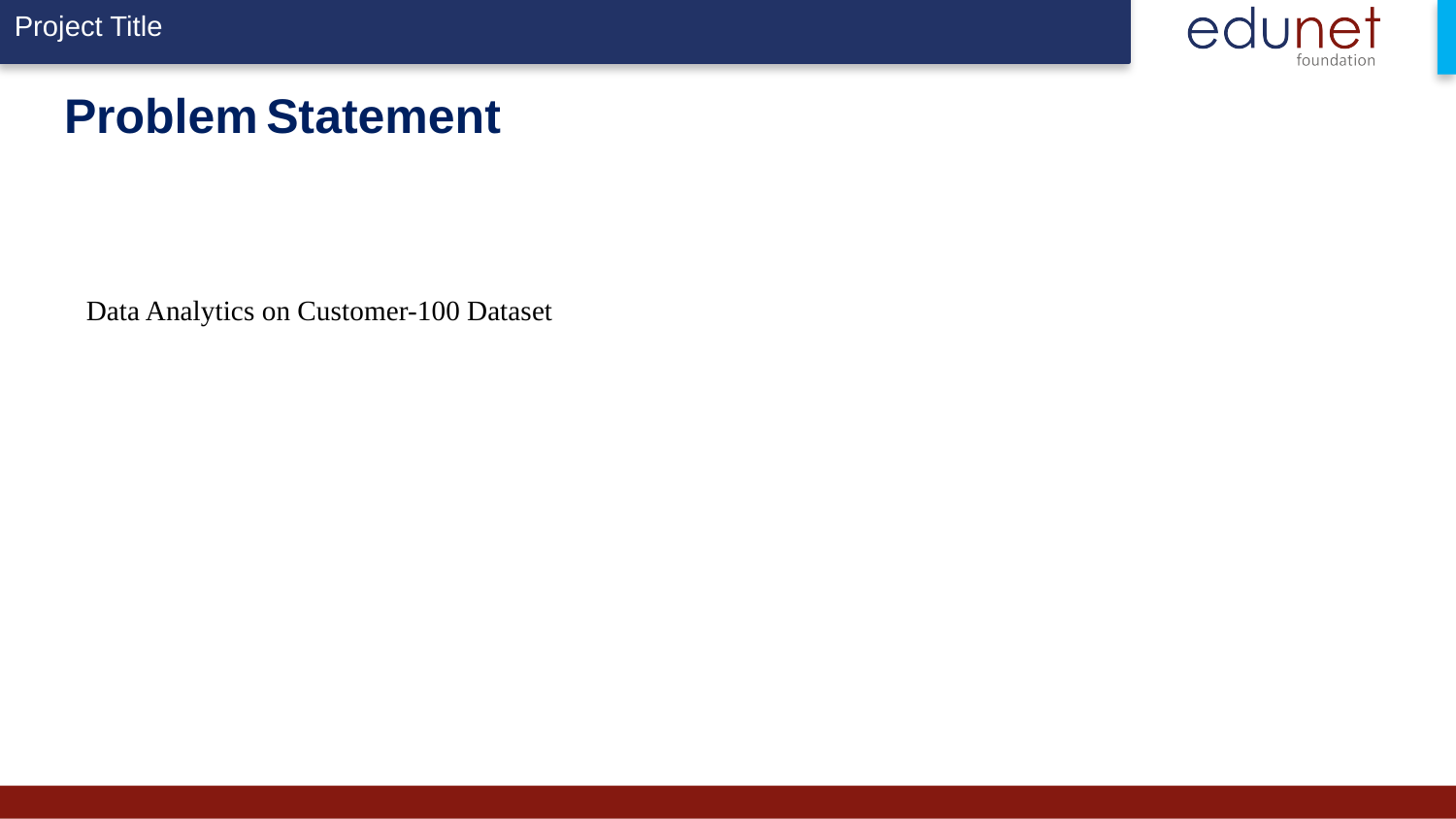

# Problem Statement
Data Analytics on Customer-100 Dataset